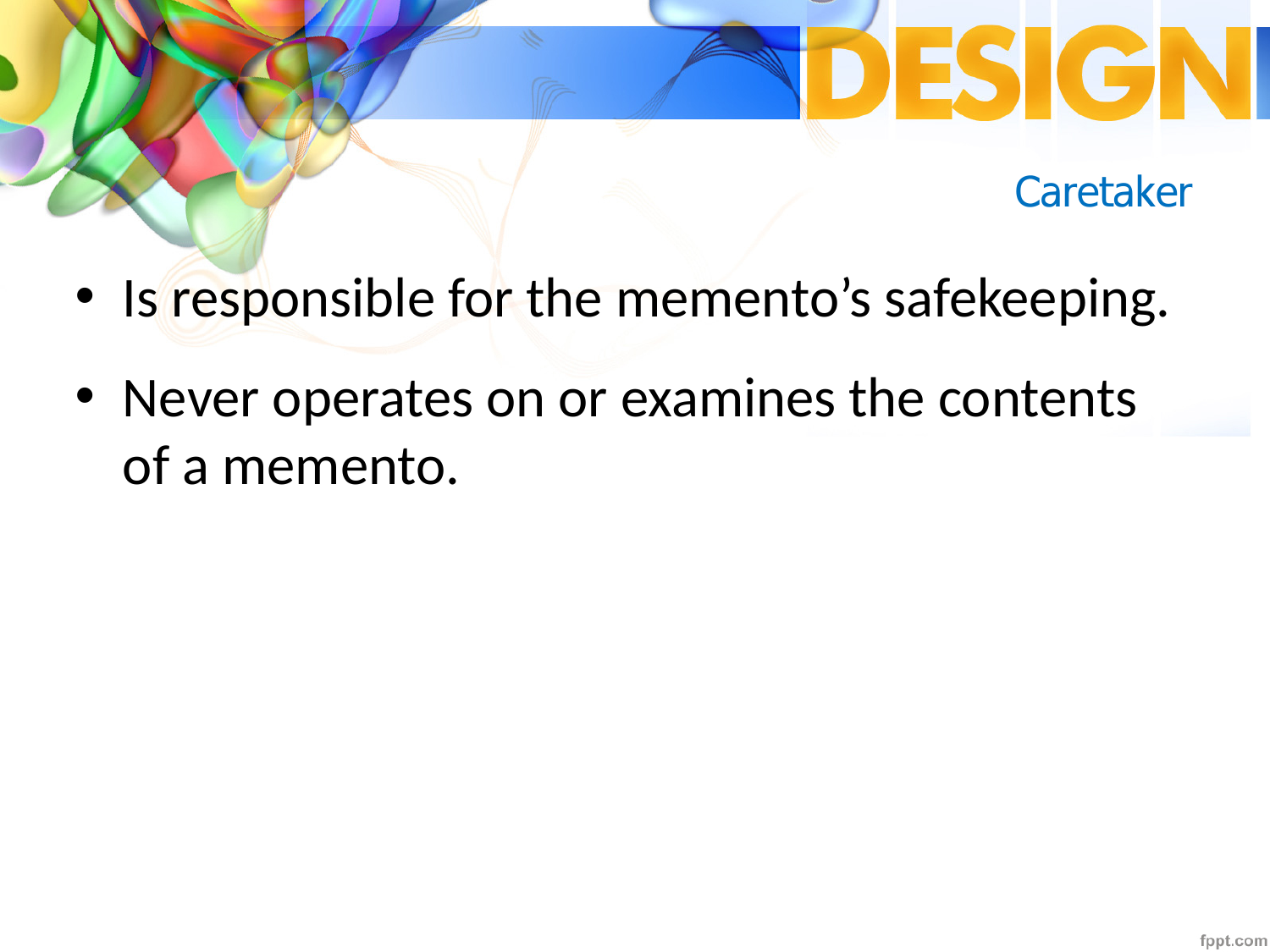

# Caretaker
Is responsible for the memento’s safekeeping.
Never operates on or examines the contents of a memento.